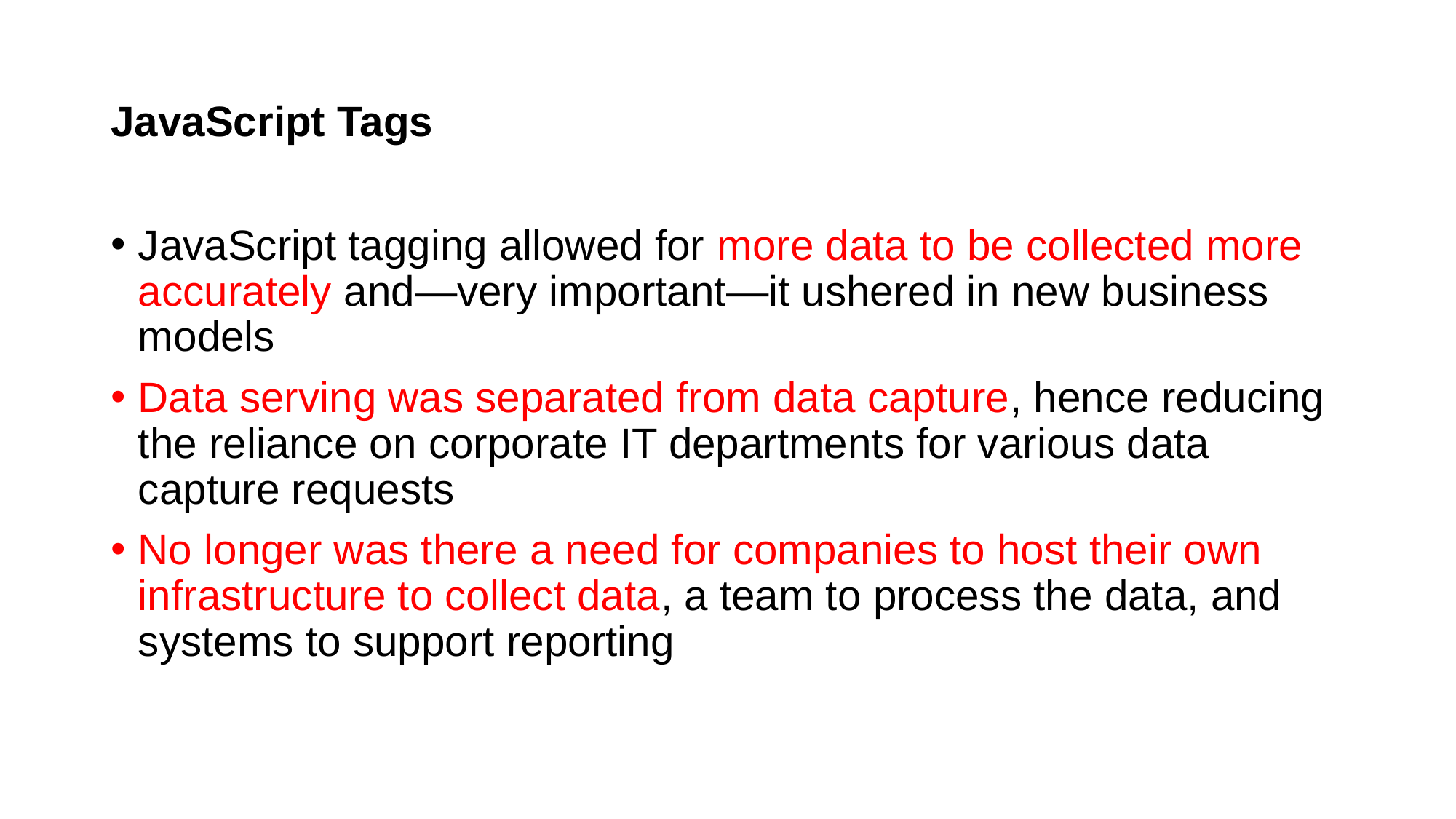

# JavaScript Tags
JavaScript tagging allowed for more data to be collected more accurately and—very important—it ushered in new business models
Data serving was separated from data capture, hence reducing the reliance on corporate IT departments for various data capture requests
No longer was there a need for companies to host their own infrastructure to collect data, a team to process the data, and systems to support reporting